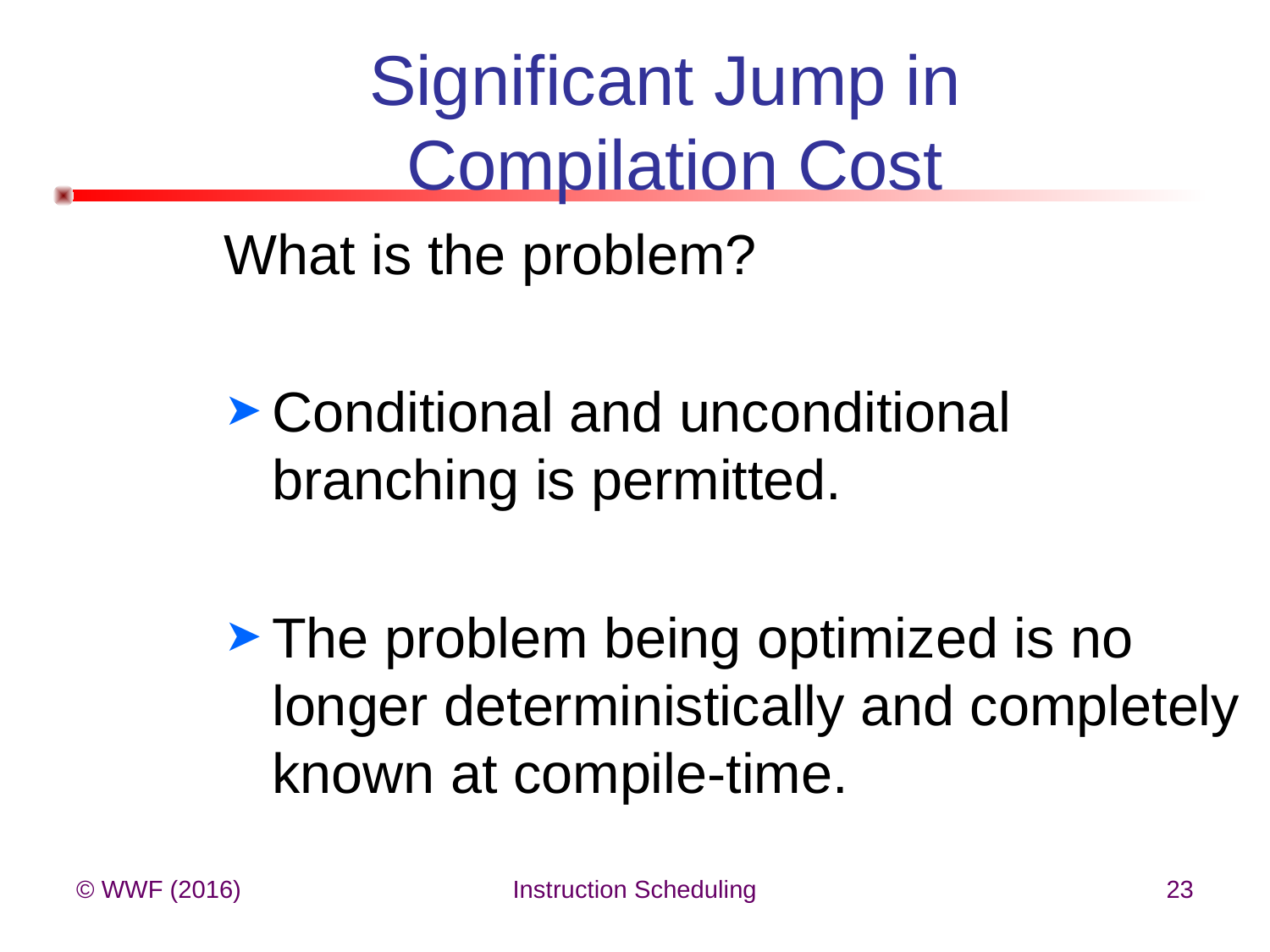

# Significant Jump in Compilation Cost
What is the problem?

Conditional and unconditional branching is permitted.

The problem being optimized is no longer deterministically and completely known at compile-time.

© WWF (2016)
Instruction Scheduling
23